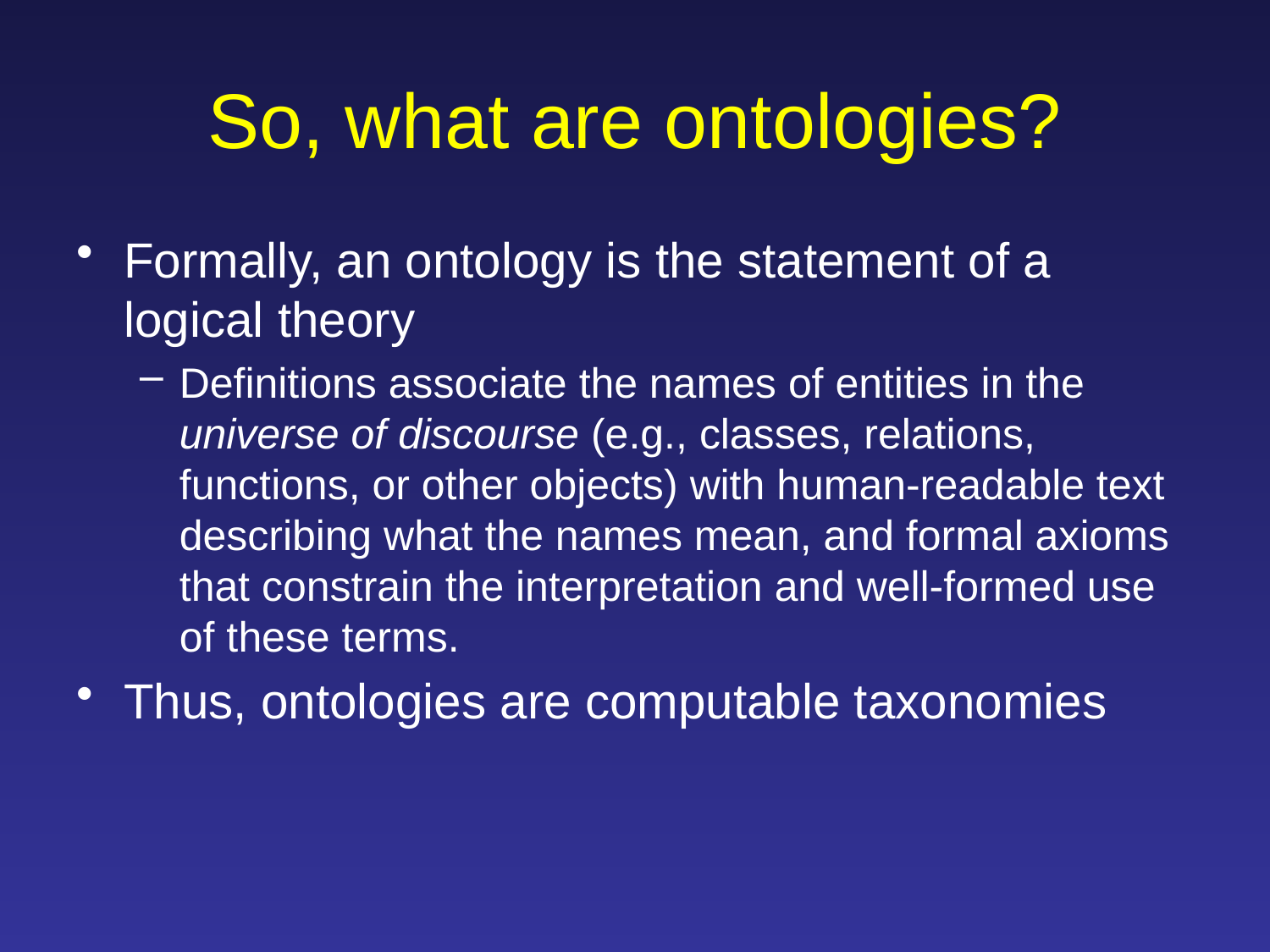

# So, what are ontologies?
Formally, an ontology is the statement of a logical theory
Definitions associate the names of entities in the universe of discourse (e.g., classes, relations, functions, or other objects) with human-readable text describing what the names mean, and formal axioms that constrain the interpretation and well-formed use of these terms.
Thus, ontologies are computable taxonomies